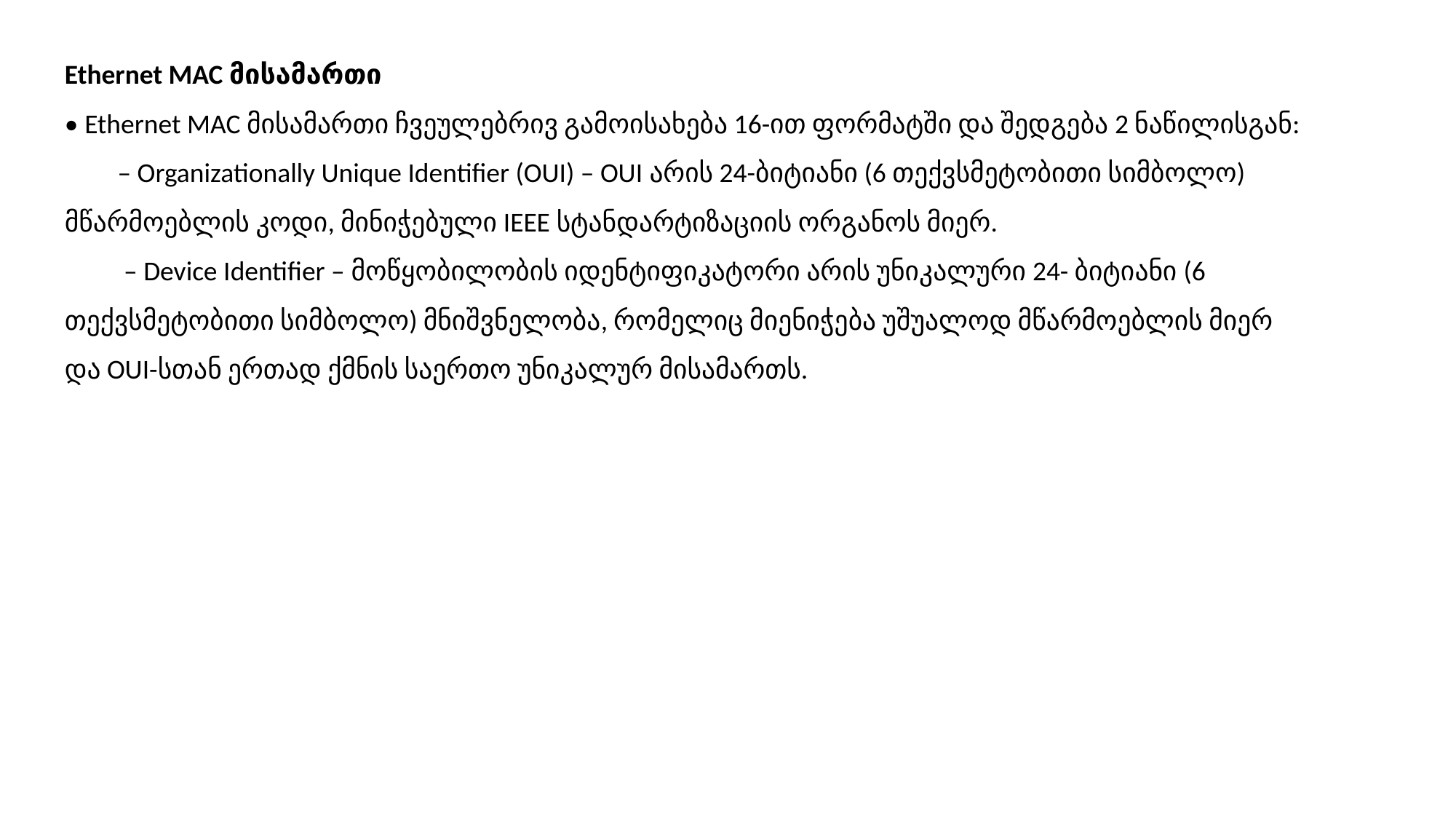

Ethernet MAC მისამართი
• Ethernet MAC მისამართი ჩვეულებრივ გამოისახება 16-ით ფორმატში და შედგება 2 ნაწილისგან:
– Organizationally Unique Identifier (OUI) – OUI არის 24-ბიტიანი (6 თექვსმეტობითი სიმბოლო) მწარმოებლის კოდი, მინიჭებული IEEE სტანდარტიზაციის ორგანოს მიერ.
 – Device Identifier – მოწყობილობის იდენტიფიკატორი არის უნიკალური 24- ბიტიანი (6 თექვსმეტობითი სიმბოლო) მნიშვნელობა, რომელიც მიენიჭება უშუალოდ მწარმოებლის მიერ და OUI-სთან ერთად ქმნის საერთო უნიკალურ მისამართს.